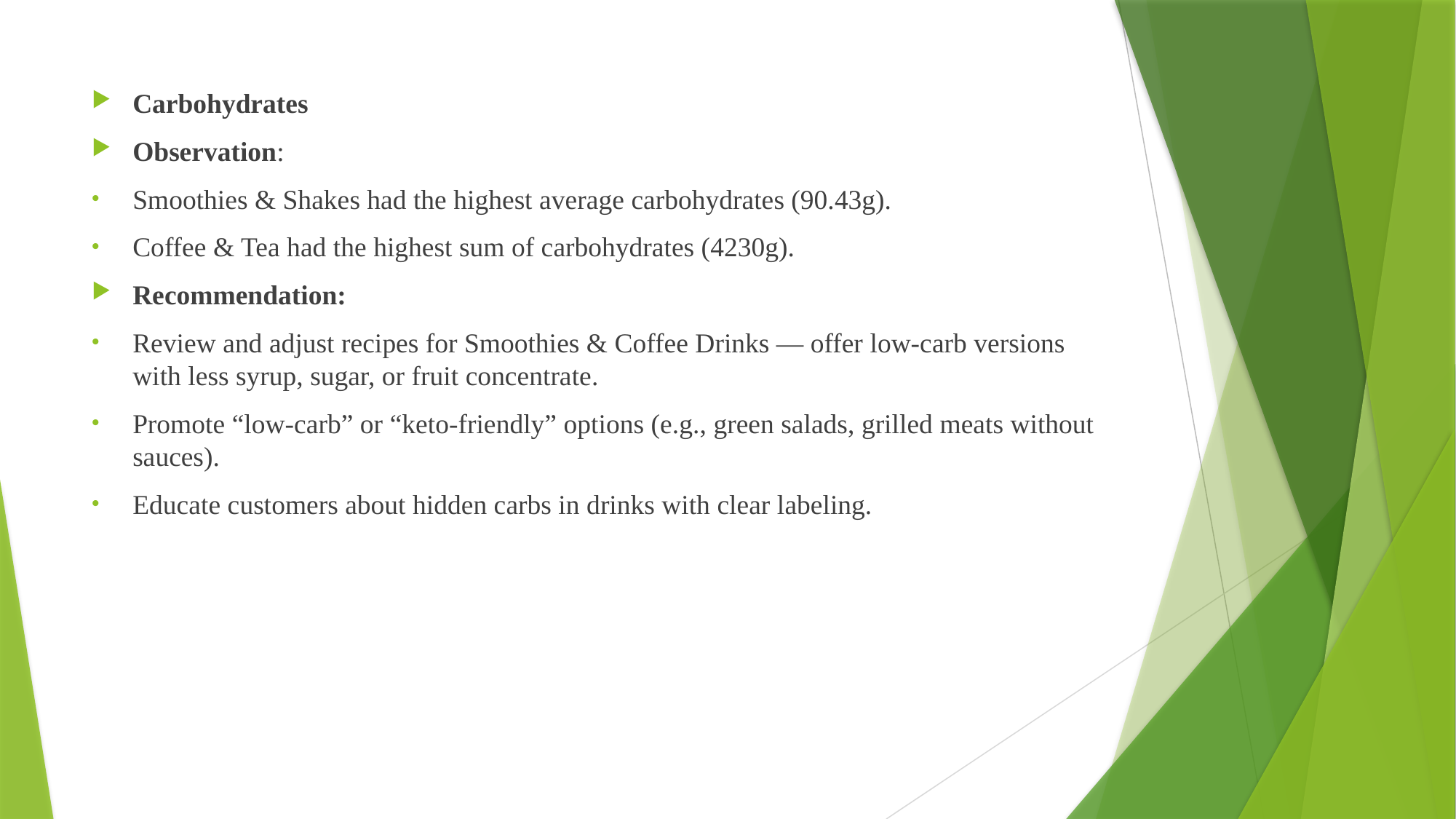

Carbohydrates
Observation:
Smoothies & Shakes had the highest average carbohydrates (90.43g).
Coffee & Tea had the highest sum of carbohydrates (4230g).
Recommendation:
Review and adjust recipes for Smoothies & Coffee Drinks — offer low-carb versions with less syrup, sugar, or fruit concentrate.
Promote “low-carb” or “keto-friendly” options (e.g., green salads, grilled meats without sauces).
Educate customers about hidden carbs in drinks with clear labeling.